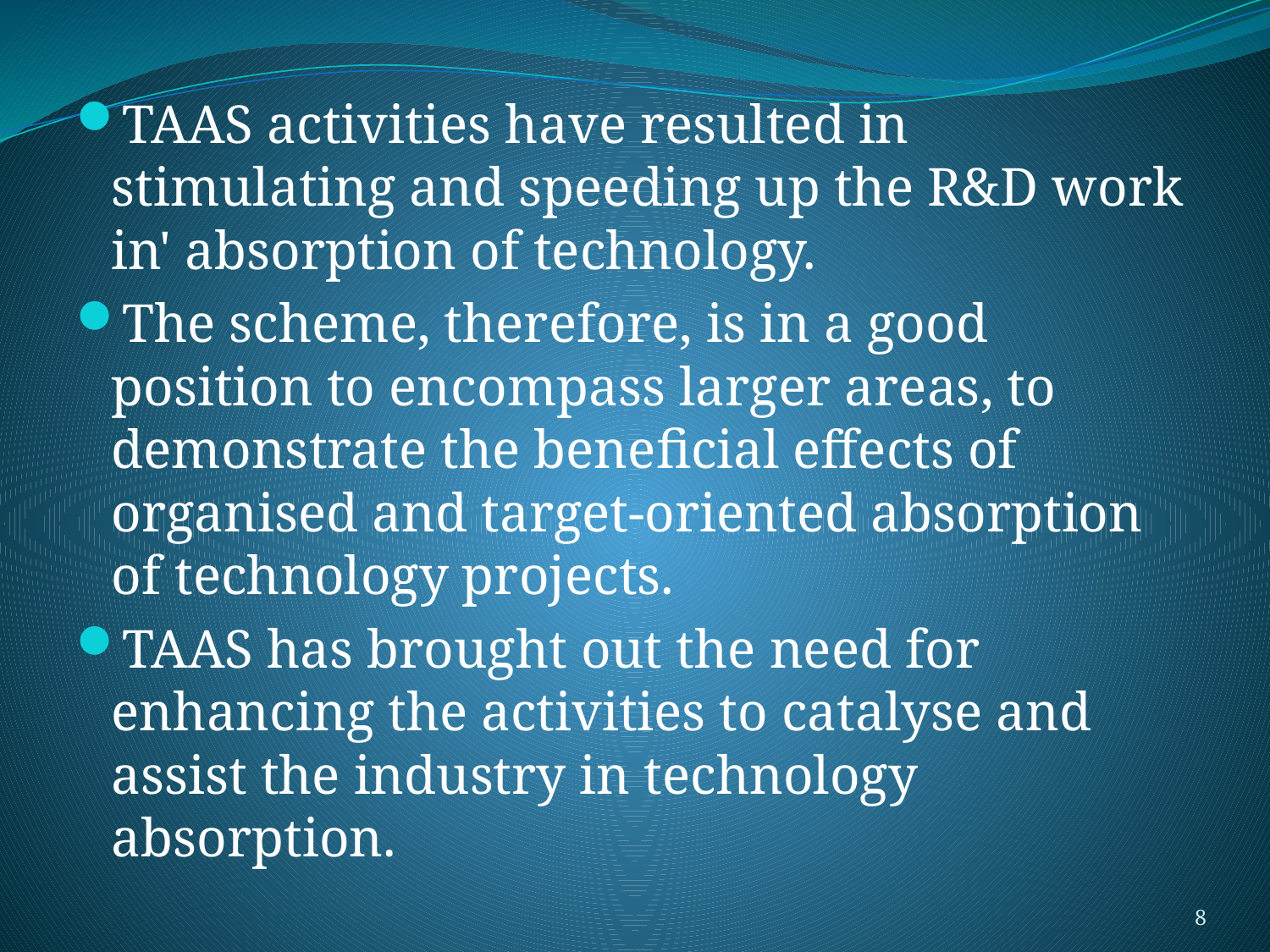

TAAS activities have resulted in stimulating and speeding up the R&D work in' absorption of technology.
The scheme, therefore, is in a good position to encompass larger areas, to demonstrate the beneficial effects of organised and target-oriented absorption of technology projects.
TAAS has brought out the need for enhancing the activities to catalyse and assist the industry in technology absorption.

8